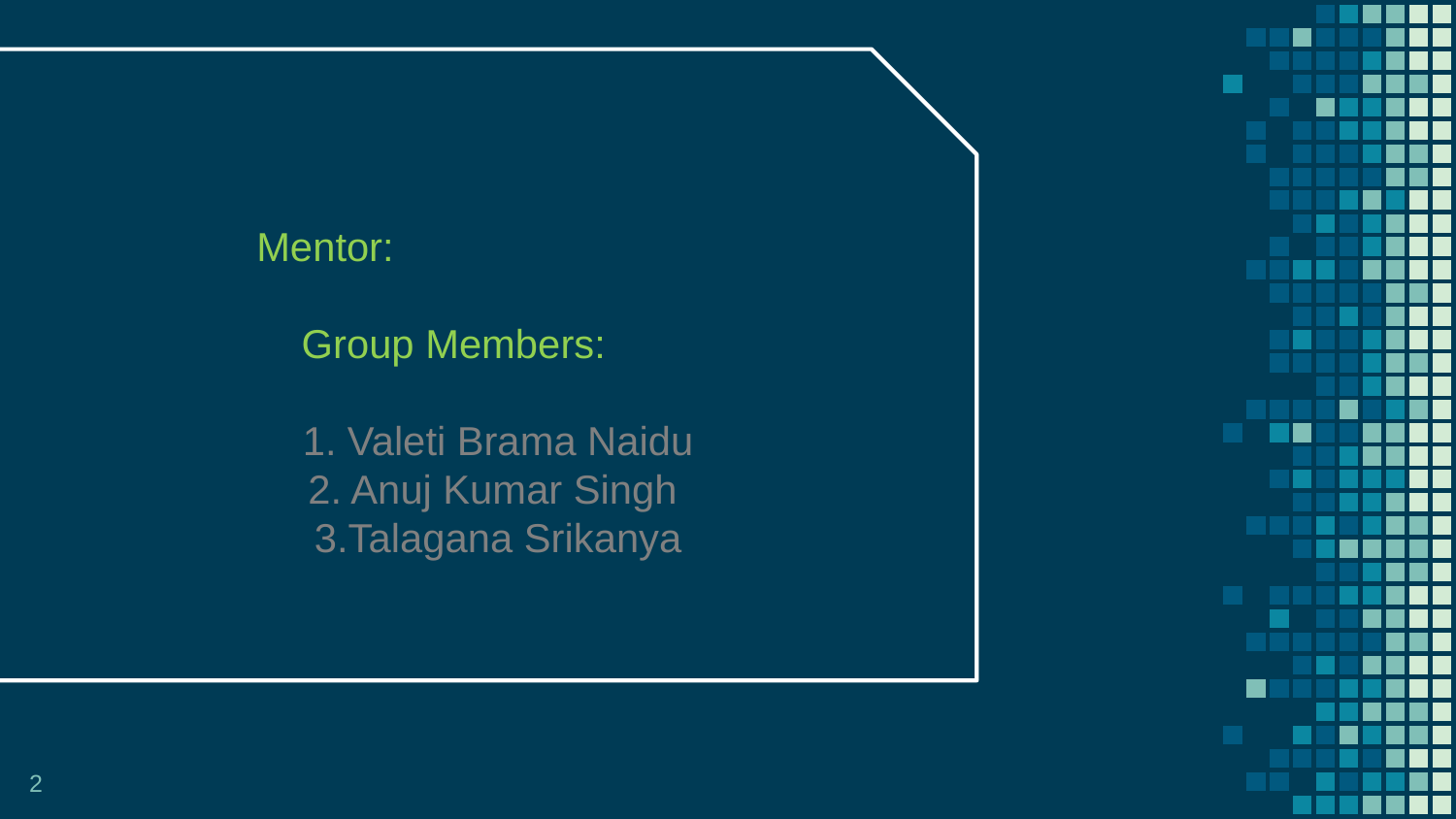

Mentor:

             Group Members:

                     1. Valeti Brama Naidu
                    2. Anuj Kumar Singh
                     3.Talagana Srikanya
2